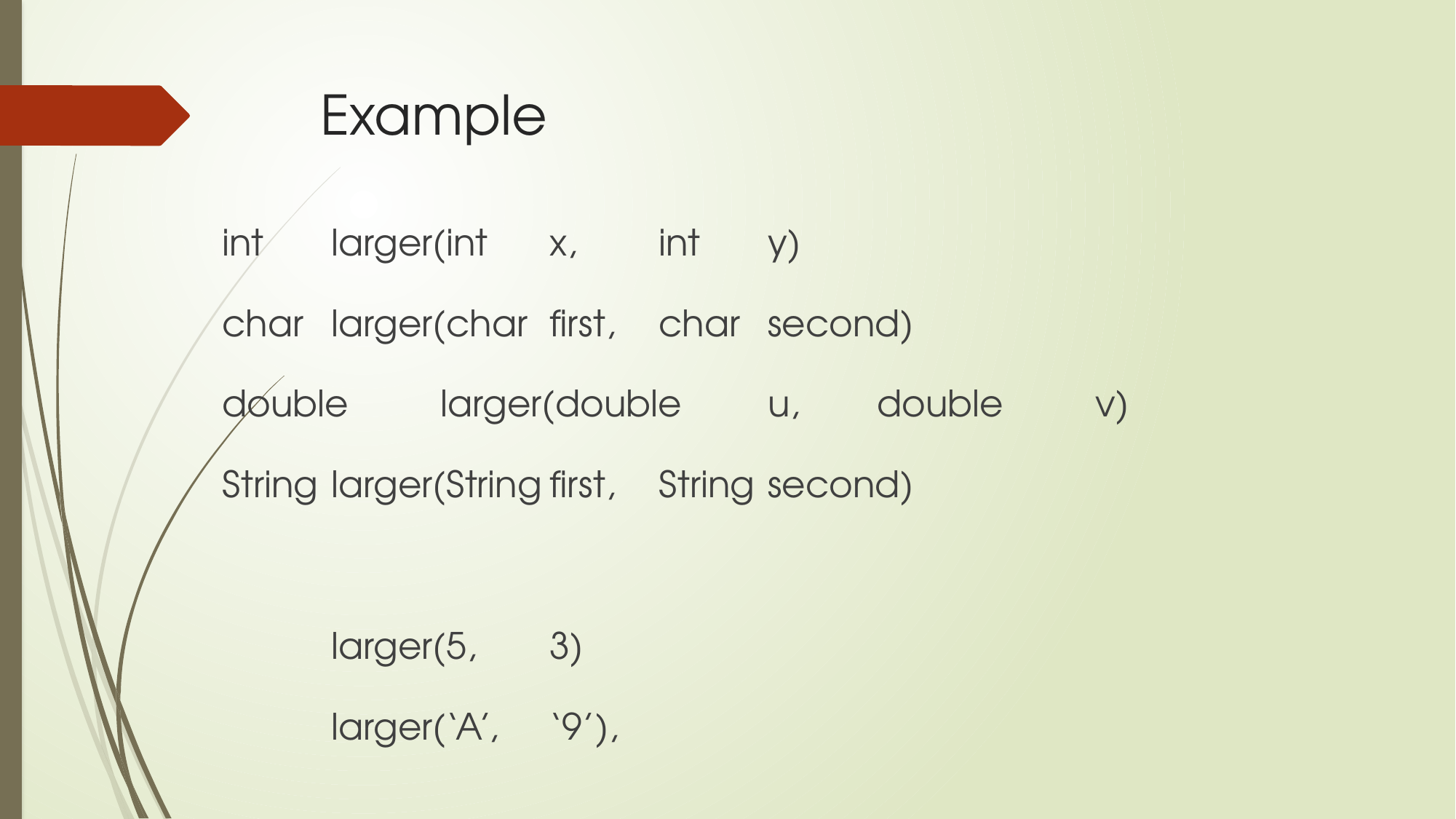

# Example
int	larger(int	x,	int	y)
char	larger(char	first,	char	second)
double	larger(double	u,	double	v)
String	larger(String	first,	String	second)

	larger(5,	3)
	larger(‘A’,	‘9’),